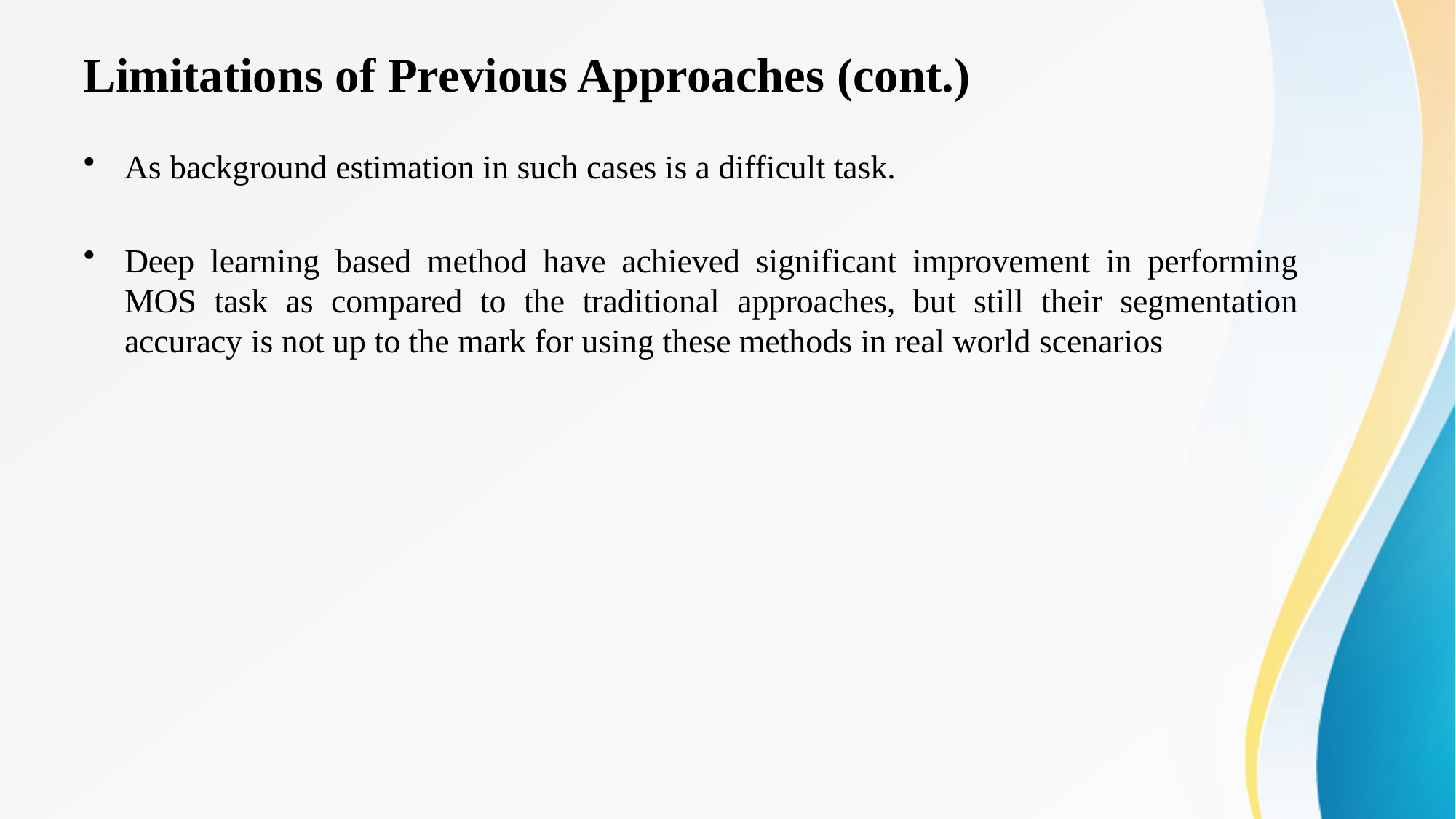

# Limitations of Previous Approaches (cont.)
As background estimation in such cases is a difficult task.

Deep learning based method have achieved significant improvement in performing MOS task as compared to the traditional approaches, but still their segmentation accuracy is not up to the mark for using these methods in real world scenarios